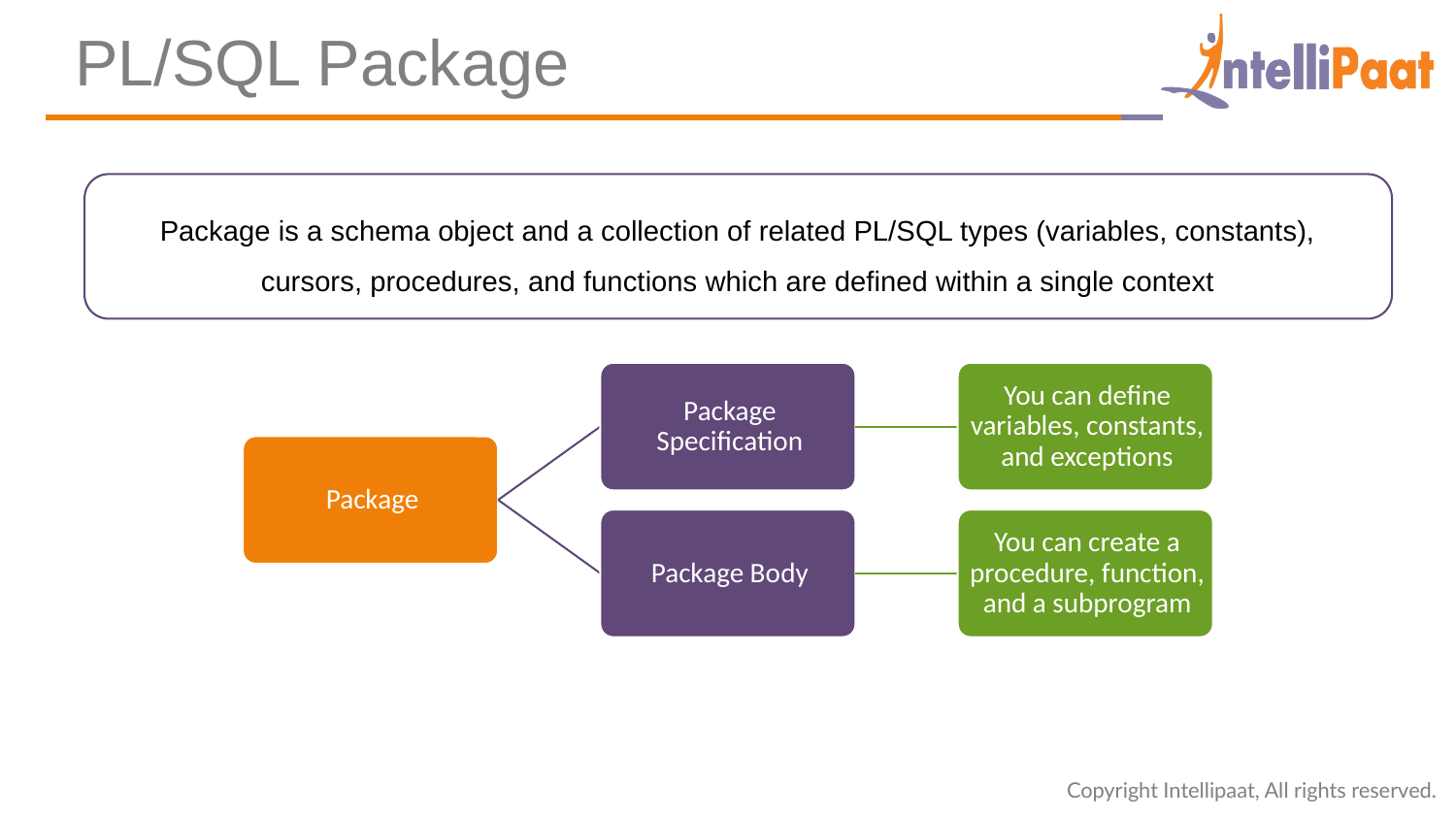

PL/SQL Package
Package is a schema object and a collection of related PL/SQL types (variables, constants), cursors, procedures, and functions which are defined within a single context
Package

Package Specification

You can define variables, constants, and exceptions

Package Body

You can create a procedure, function, and a subprogram